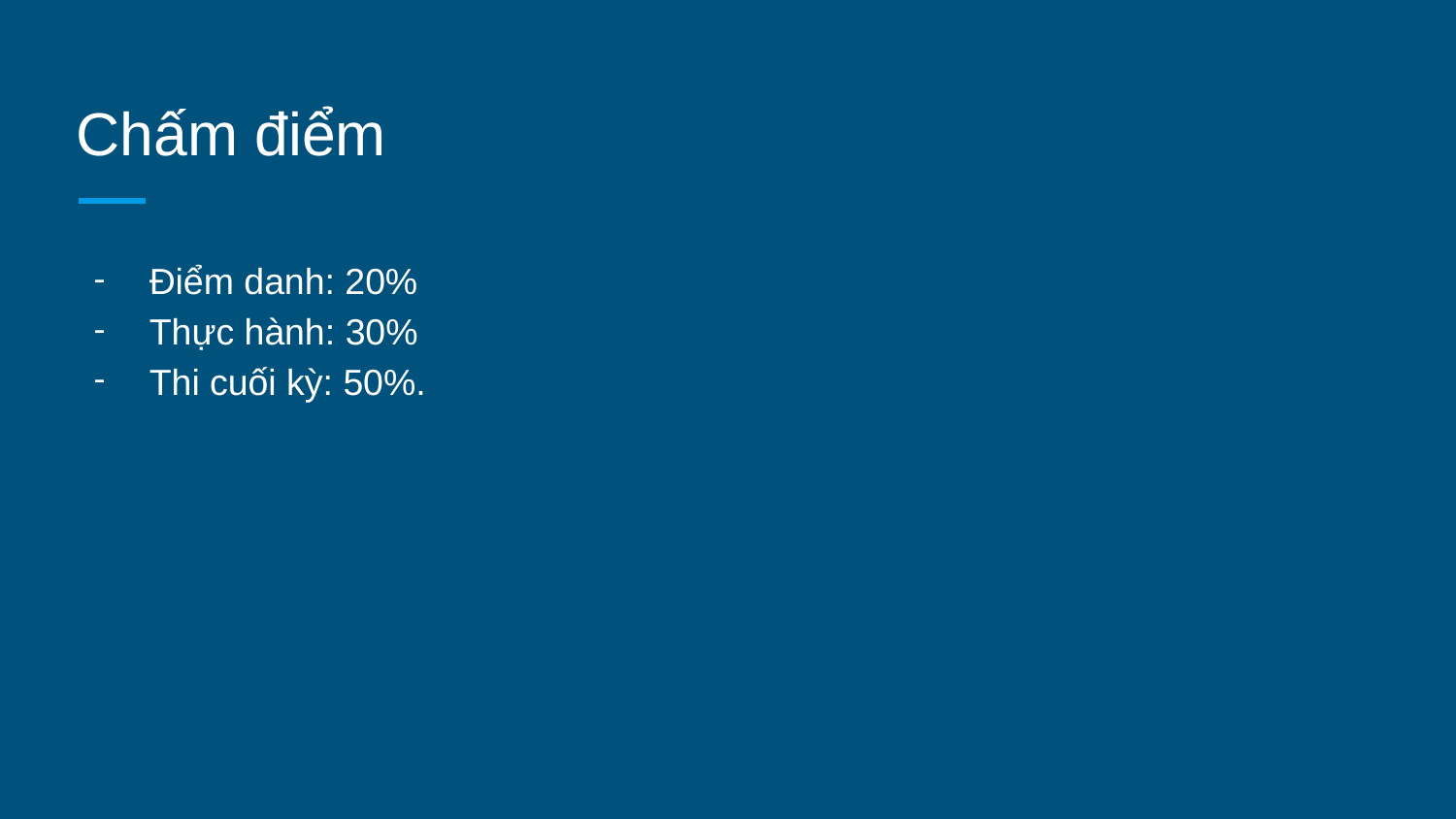

# Chấm điểm
Điểm danh: 20%
Thực hành: 30%
Thi cuối kỳ: 50%.